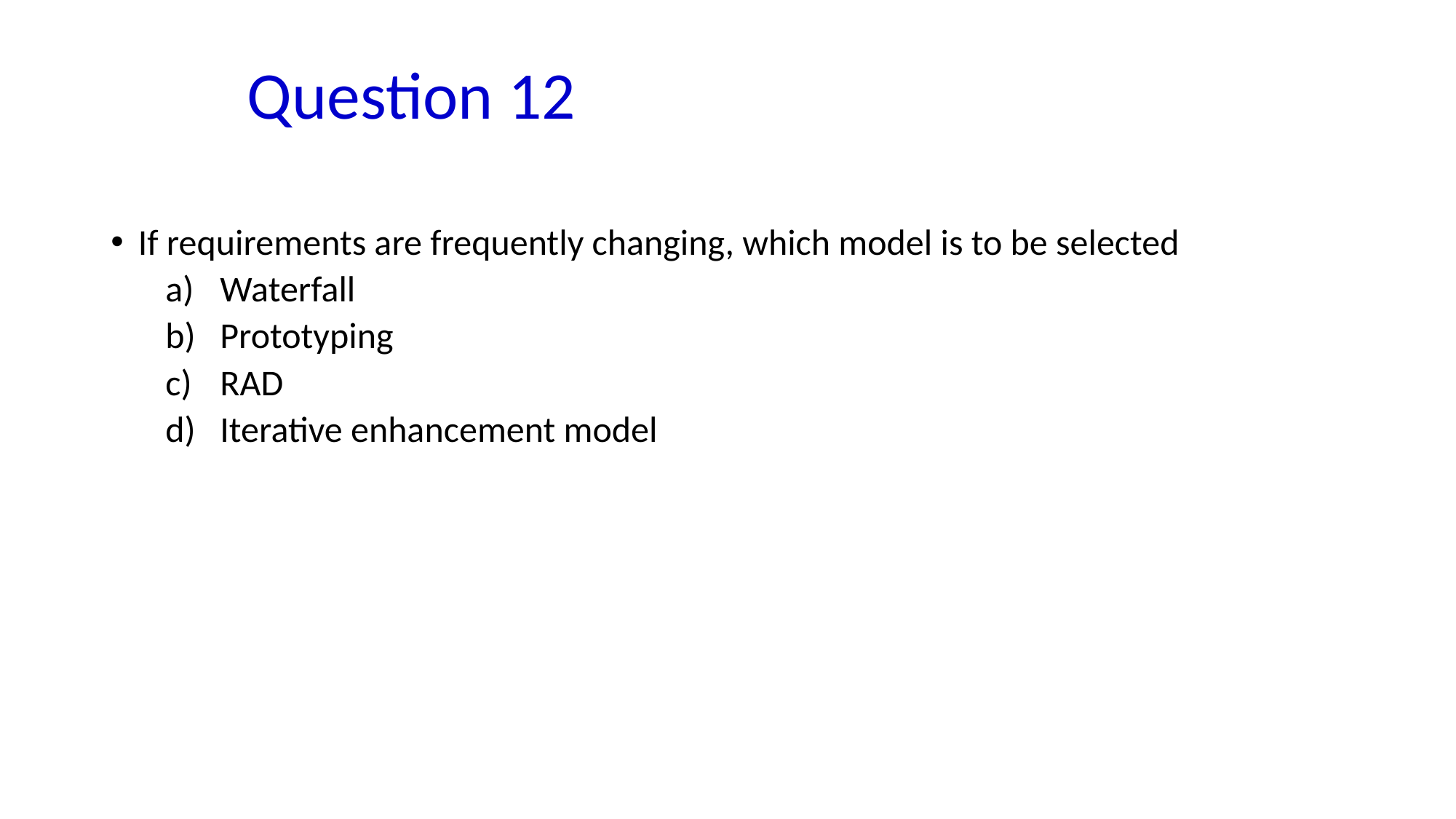

# Question 12
If requirements are frequently changing, which model is to be selected
Waterfall
Prototyping
RAD
Iterative enhancement model